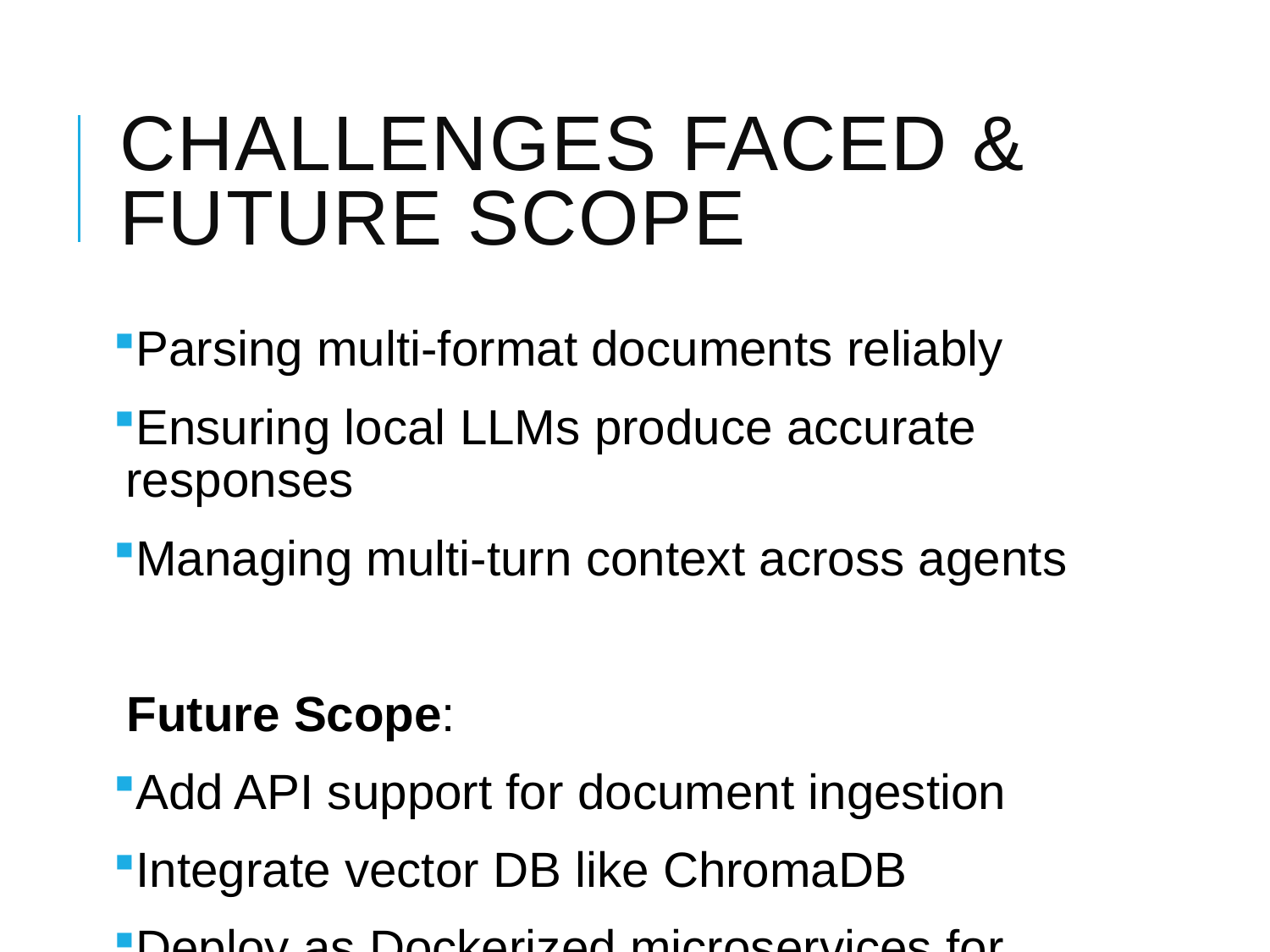

# Challenges Faced & Future Scope
Parsing multi-format documents reliably
Ensuring local LLMs produce accurate responses
Managing multi-turn context across agents

Future Scope:
Add API support for document ingestion
Integrate vector DB like ChromaDB
Deploy as Dockerized microservices for scalability